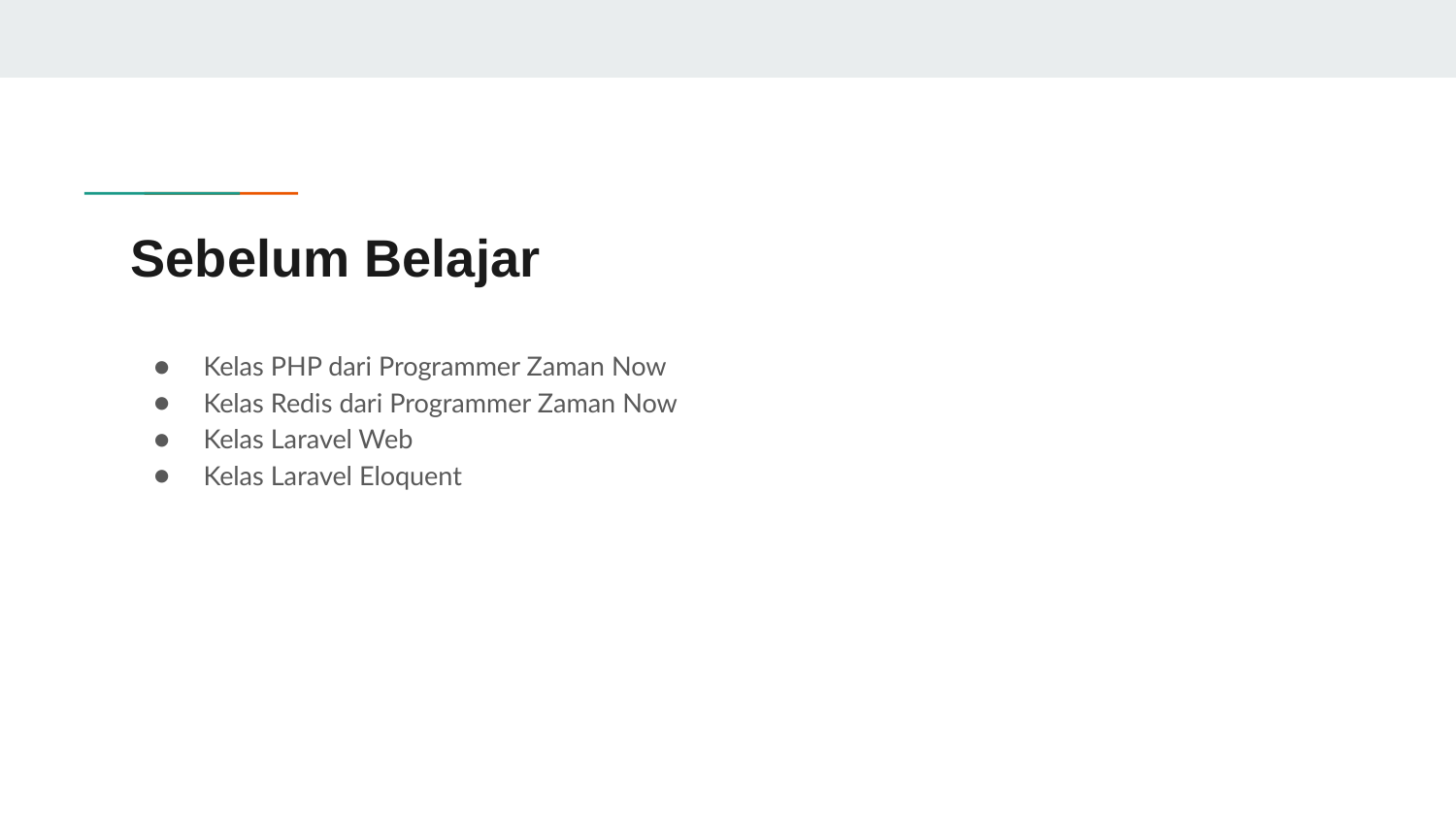

# Sebelum Belajar
Kelas PHP dari Programmer Zaman Now
Kelas Redis dari Programmer Zaman Now
Kelas Laravel Web
Kelas Laravel Eloquent